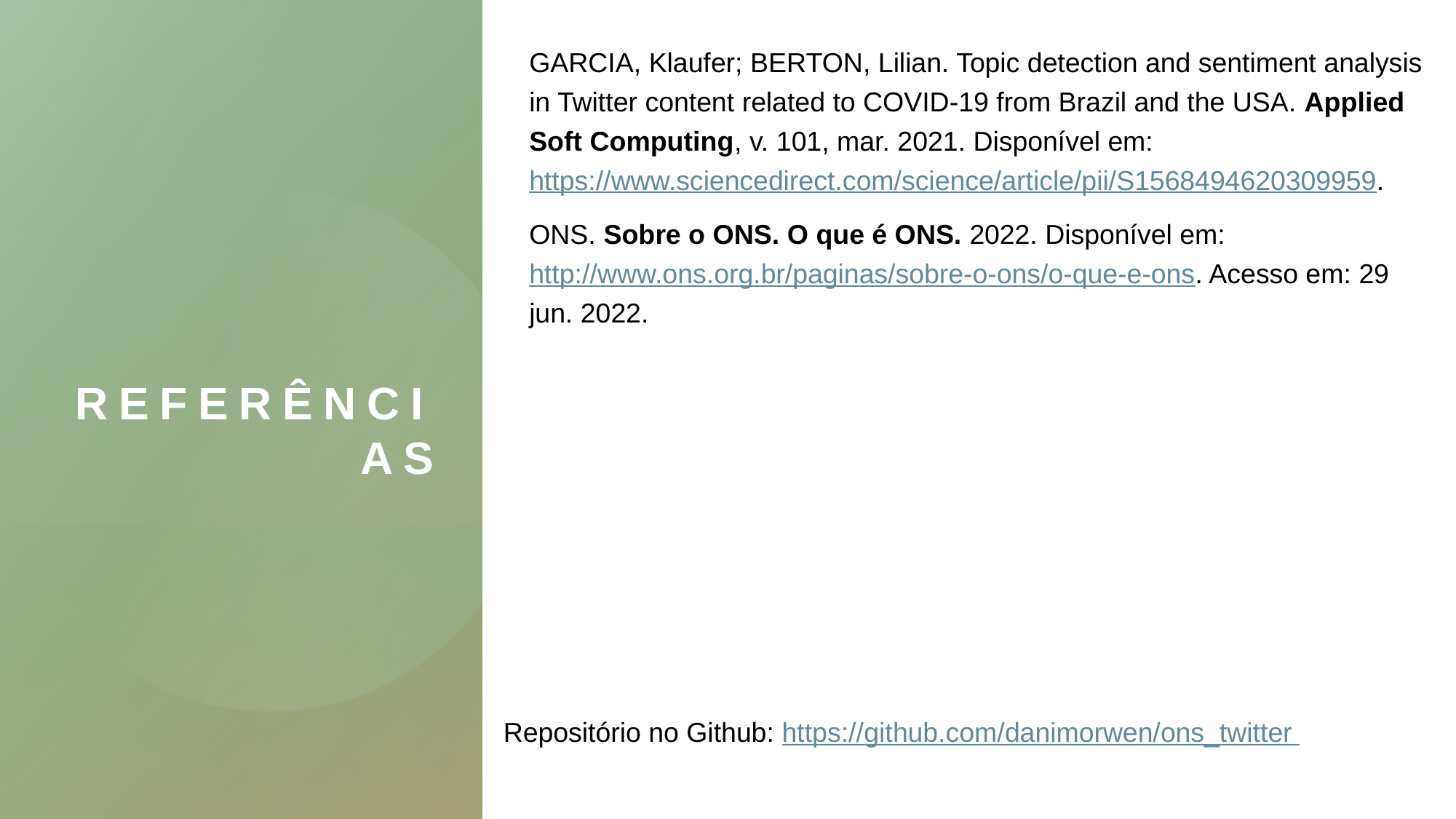

GARCIA, Klaufer; BERTON, Lilian. Topic detection and sentiment analysis in Twitter content related to COVID-19 from Brazil and the USA. Applied Soft Computing, v. 101, mar. 2021. Disponível em: https://www.sciencedirect.com/science/article/pii/S1568494620309959.
ONS. Sobre o ONS. O que é ONS. 2022. Disponível em: http://www.ons.org.br/paginas/sobre-o-ons/o-que-e-ons. Acesso em: 29 jun. 2022.
# referências

Repositório no Github: https://github.com/danimorwen/ons_twitter